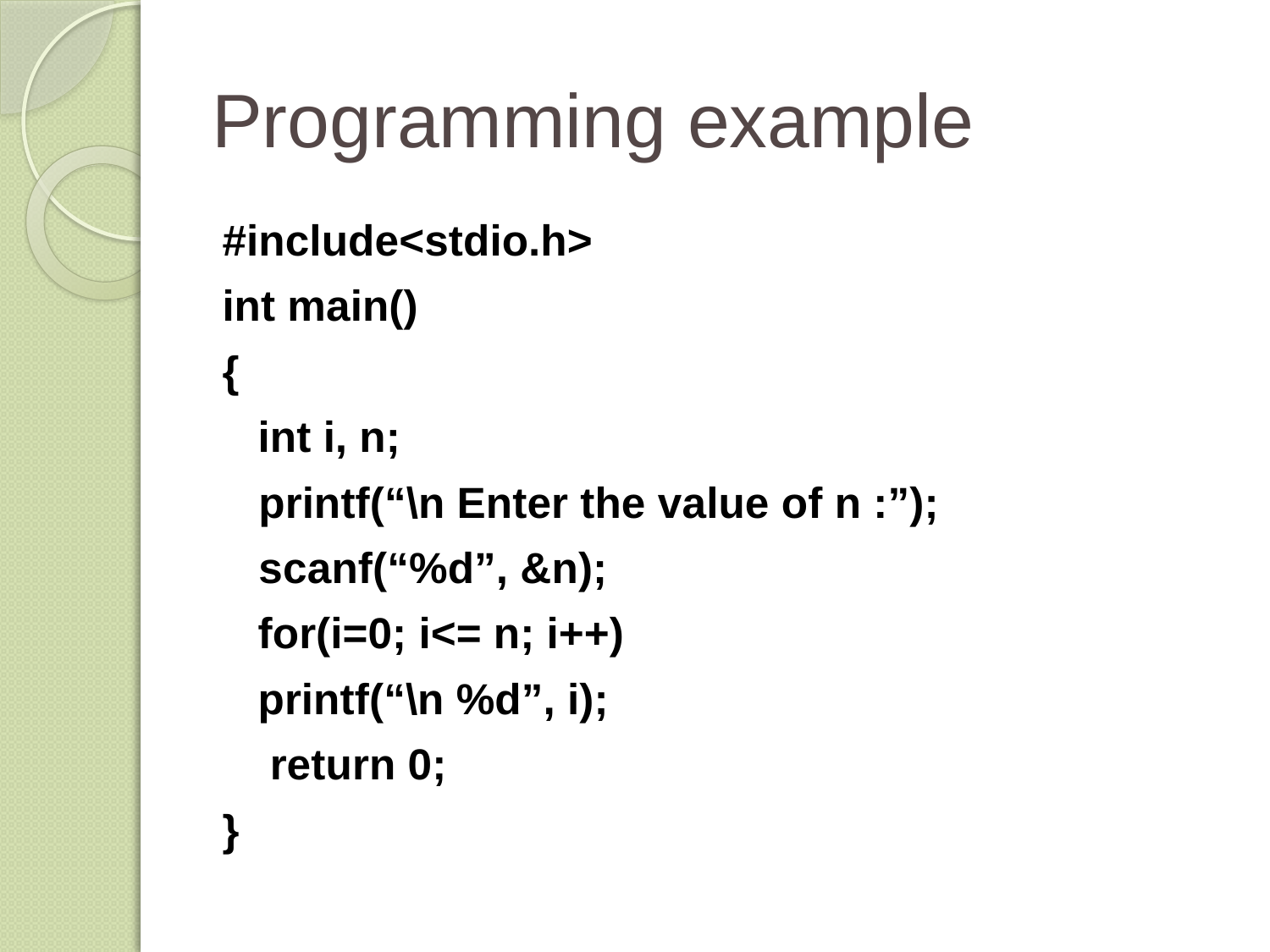

# Programming example
#include<stdio.h>
int main()
{
	int i, n;
   printf(“\n Enter the value of n :”);
   scanf(“%d”, &n);
	for(i=0; i<= n; i++)
		printf(“\n %d”, i);
	 return 0;
}